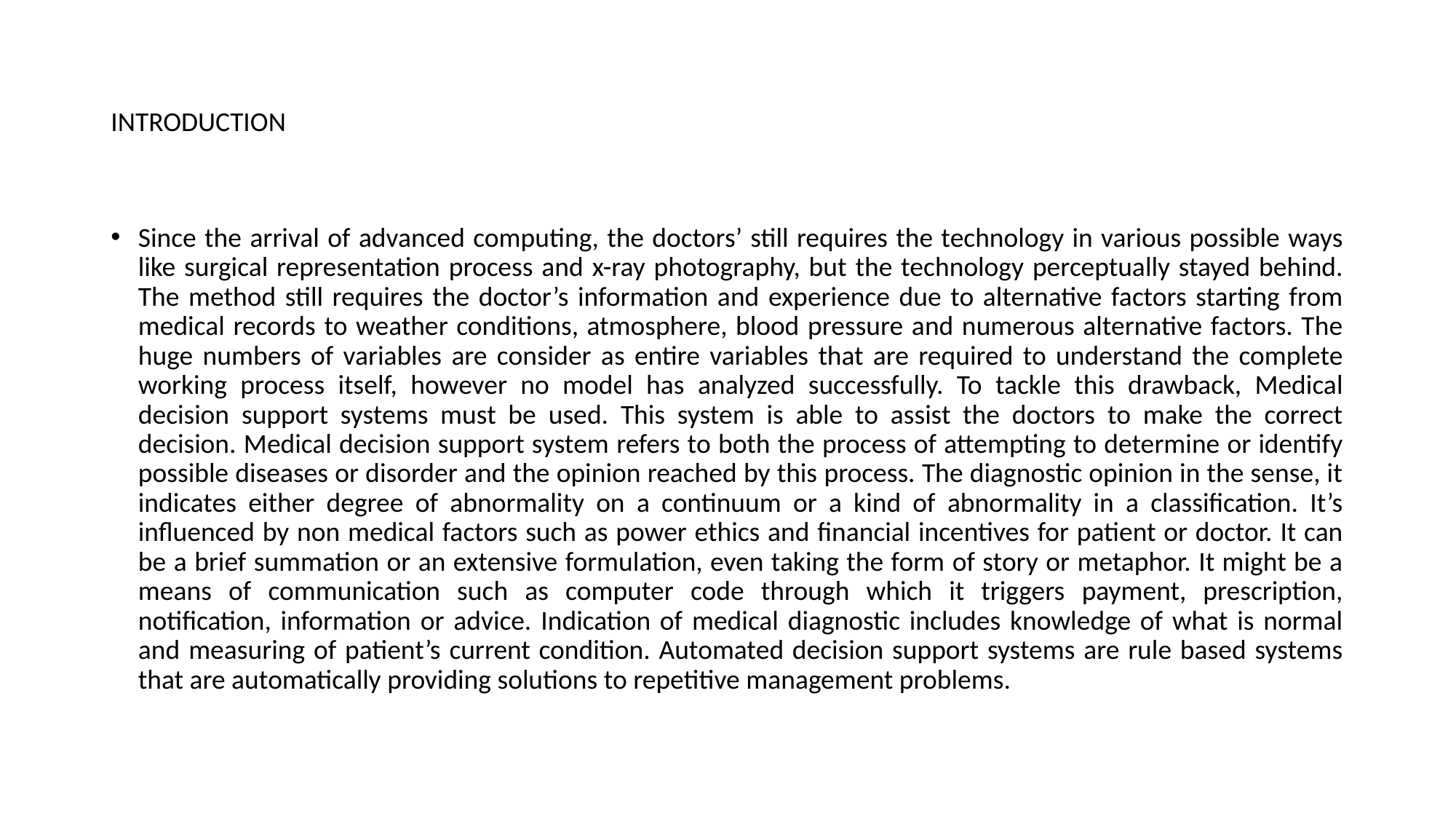

# INTRODUCTION
Since the arrival of advanced computing, the doctors’ still requires the technology in various possible ways like surgical representation process and x-ray photography, but the technology perceptually stayed behind. The method still requires the doctor’s information and experience due to alternative factors starting from medical records to weather conditions, atmosphere, blood pressure and numerous alternative factors. The huge numbers of variables are consider as entire variables that are required to understand the complete working process itself, however no model has analyzed successfully. To tackle this drawback, Medical decision support systems must be used. This system is able to assist the doctors to make the correct decision. Medical decision support system refers to both the process of attempting to determine or identify possible diseases or disorder and the opinion reached by this process. The diagnostic opinion in the sense, it indicates either degree of abnormality on a continuum or a kind of abnormality in a classification. It’s influenced by non medical factors such as power ethics and financial incentives for patient or doctor. It can be a brief summation or an extensive formulation, even taking the form of story or metaphor. It might be a means of communication such as computer code through which it triggers payment, prescription, notification, information or advice. Indication of medical diagnostic includes knowledge of what is normal and measuring of patient’s current condition. Automated decision support systems are rule based systems that are automatically providing solutions to repetitive management problems.